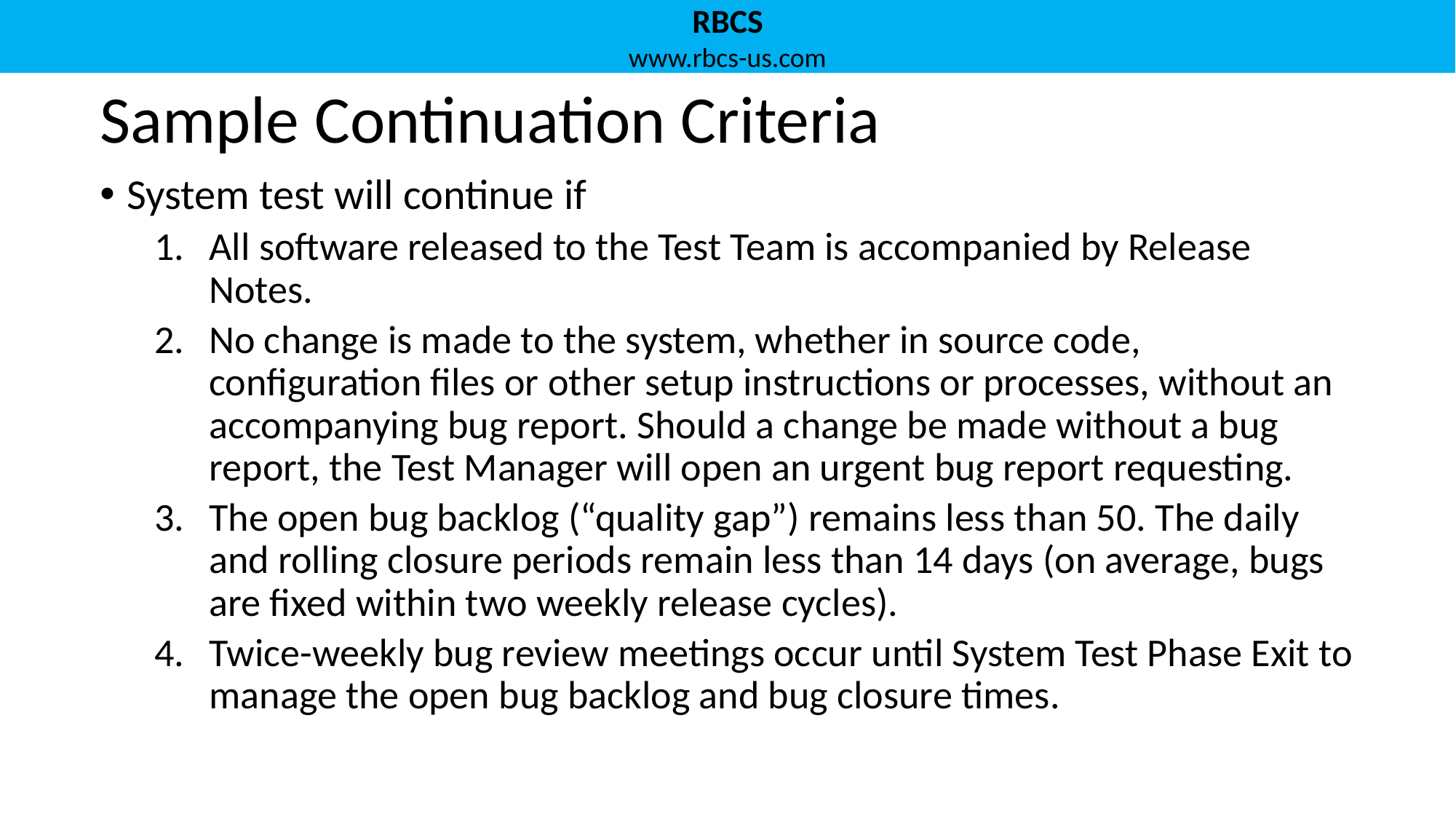

# Sample Continuation Criteria
System test will continue if
All software released to the Test Team is accompanied by Release Notes.
No change is made to the system, whether in source code, configuration files or other setup instructions or processes, without an accompanying bug report. Should a change be made without a bug report, the Test Manager will open an urgent bug report requesting.
The open bug backlog (“quality gap”) remains less than 50. The daily and rolling closure periods remain less than 14 days (on average, bugs are fixed within two weekly release cycles).
Twice-weekly bug review meetings occur until System Test Phase Exit to manage the open bug backlog and bug closure times.